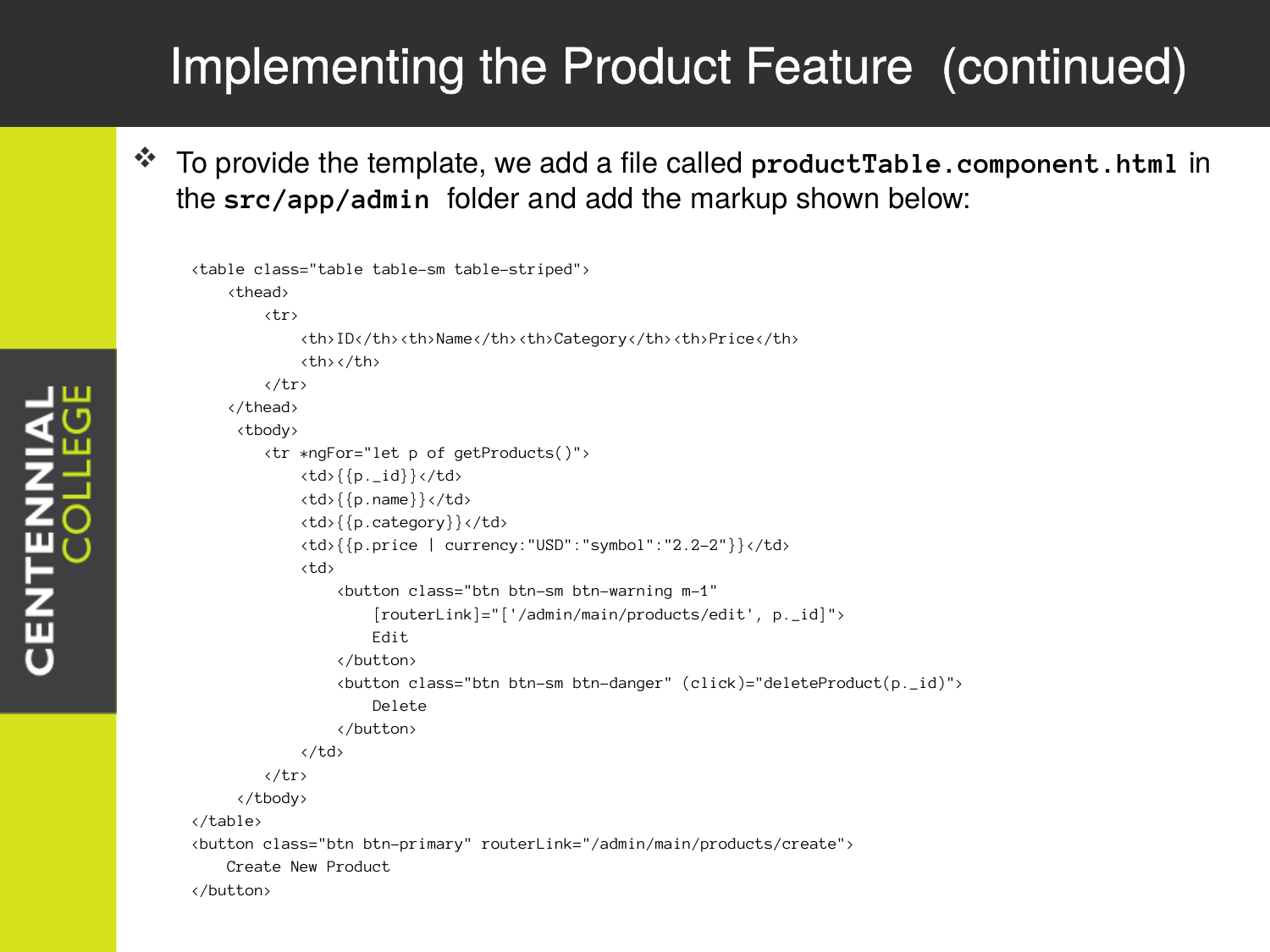

# Implementing the Product Feature  (continued)
To provide the template, we add a file called productTable.component.html in the src/app/admin folder and add the markup shown below:

<table class="table table-sm table-striped">
    <thead>
        <tr>
            <th>ID</th><th>Name</th><th>Category</th><th>Price</th>
            <th></th>
        </tr>
    </thead>
     <tbody>
        <tr *ngFor="let p of getProducts()">
            <td>{{p._id}}</td>
            <td>{{p.name}}</td>
            <td>{{p.category}}</td>
            <td>{{p.price | currency:"USD":"symbol":"2.2-2"}}</td>
            <td>
                <button class="btn btn-sm btn-warning m-1"
                    [routerLink]="['/admin/main/products/edit', p._id]">
                    Edit
                </button>
                <button class="btn btn-sm btn-danger" (click)="deleteProduct(p._id)">
                    Delete
                </button>
            </td>
        </tr>
     </tbody>
</table>
<button class="btn btn-primary" routerLink="/admin/main/products/create">
    Create New Product
</button>